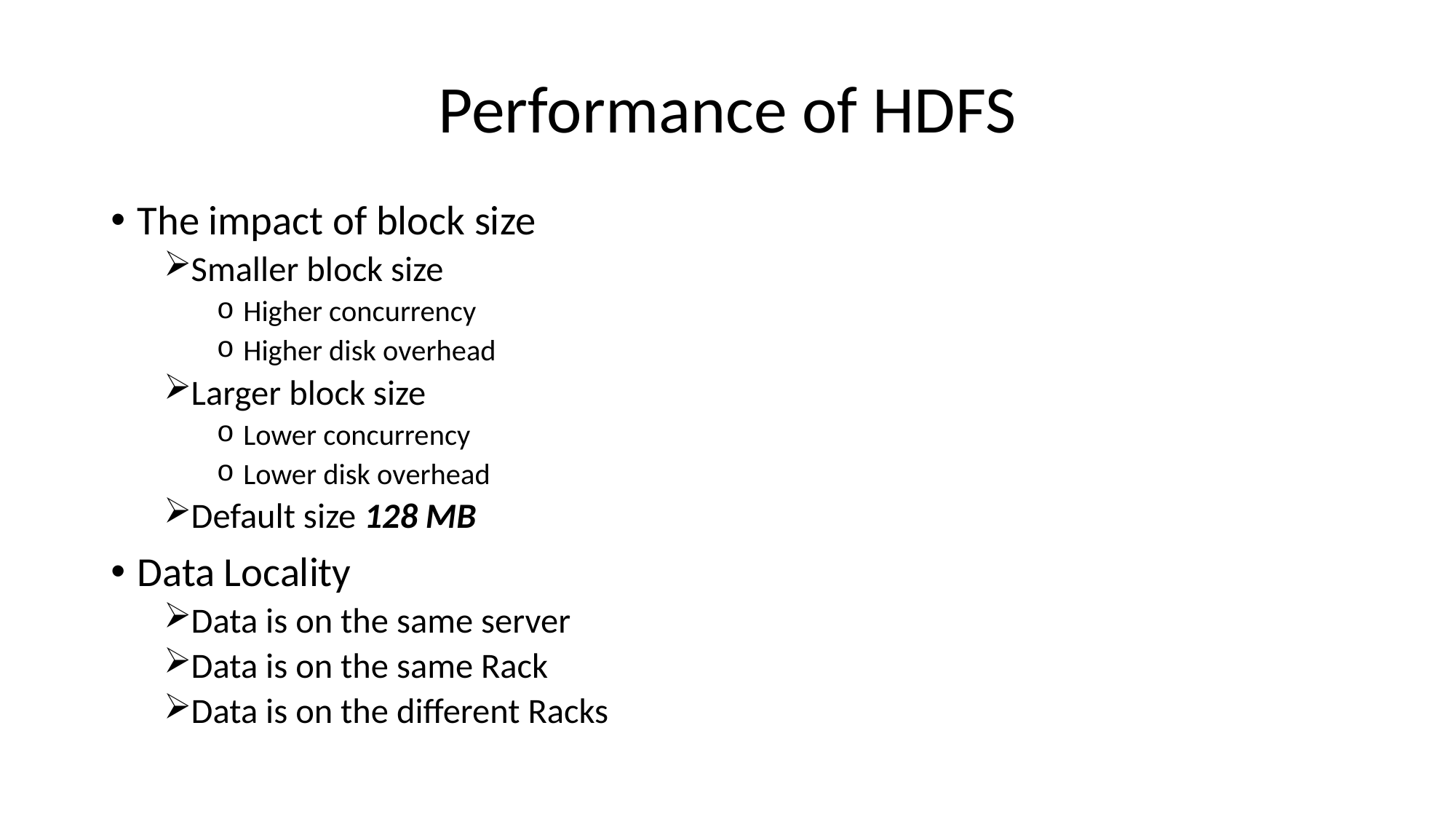

# Performance of HDFS
The impact of block size
Smaller block size
Higher concurrency
Higher disk overhead
Larger block size
Lower concurrency
Lower disk overhead
Default size 128 MB
Data Locality
Data is on the same server
Data is on the same Rack
Data is on the different Racks